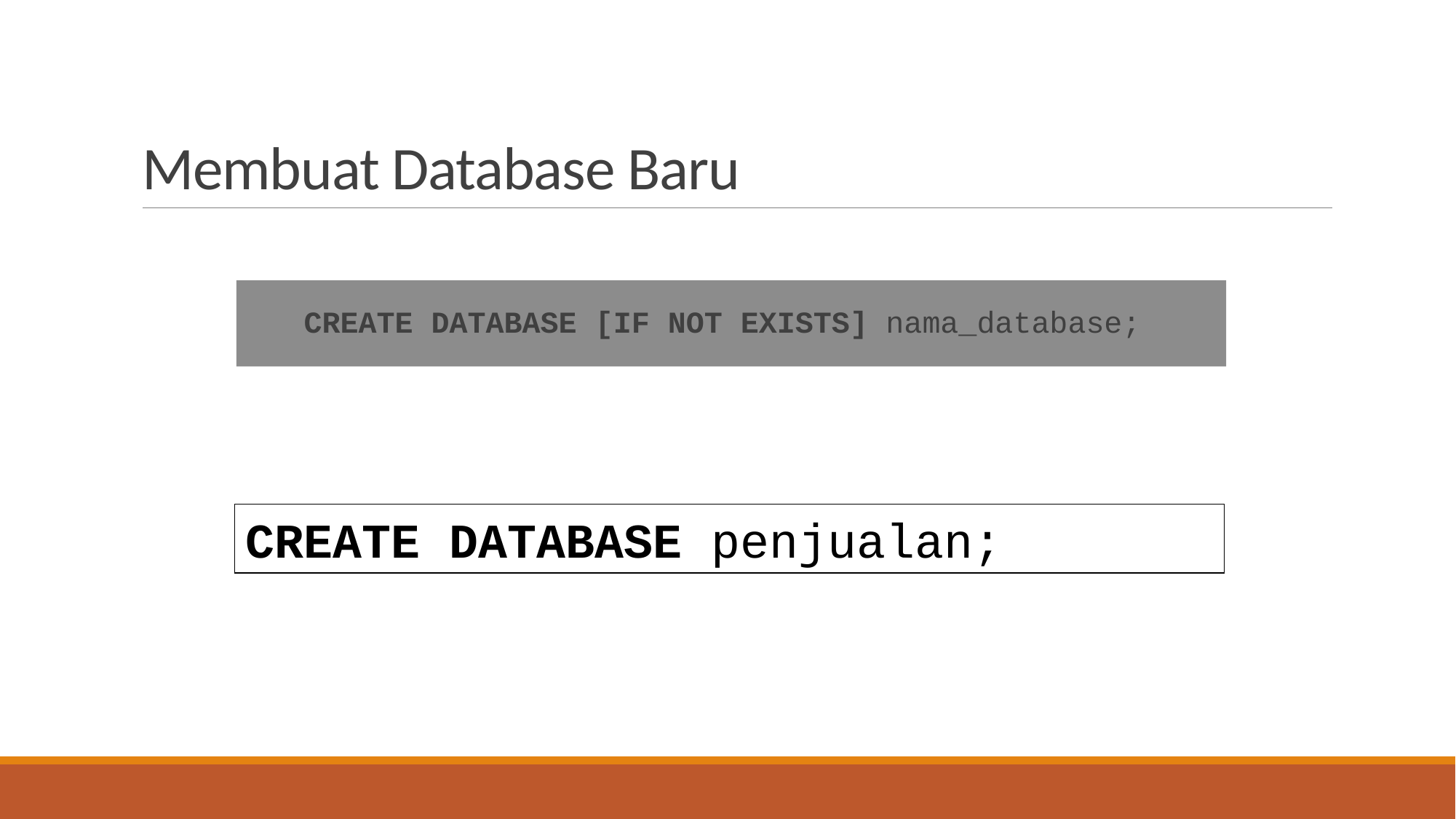

# Membuat Database Baru
CREATE DATABASE [IF NOT EXISTS] nama_database;
CREATE DATABASE penjualan;